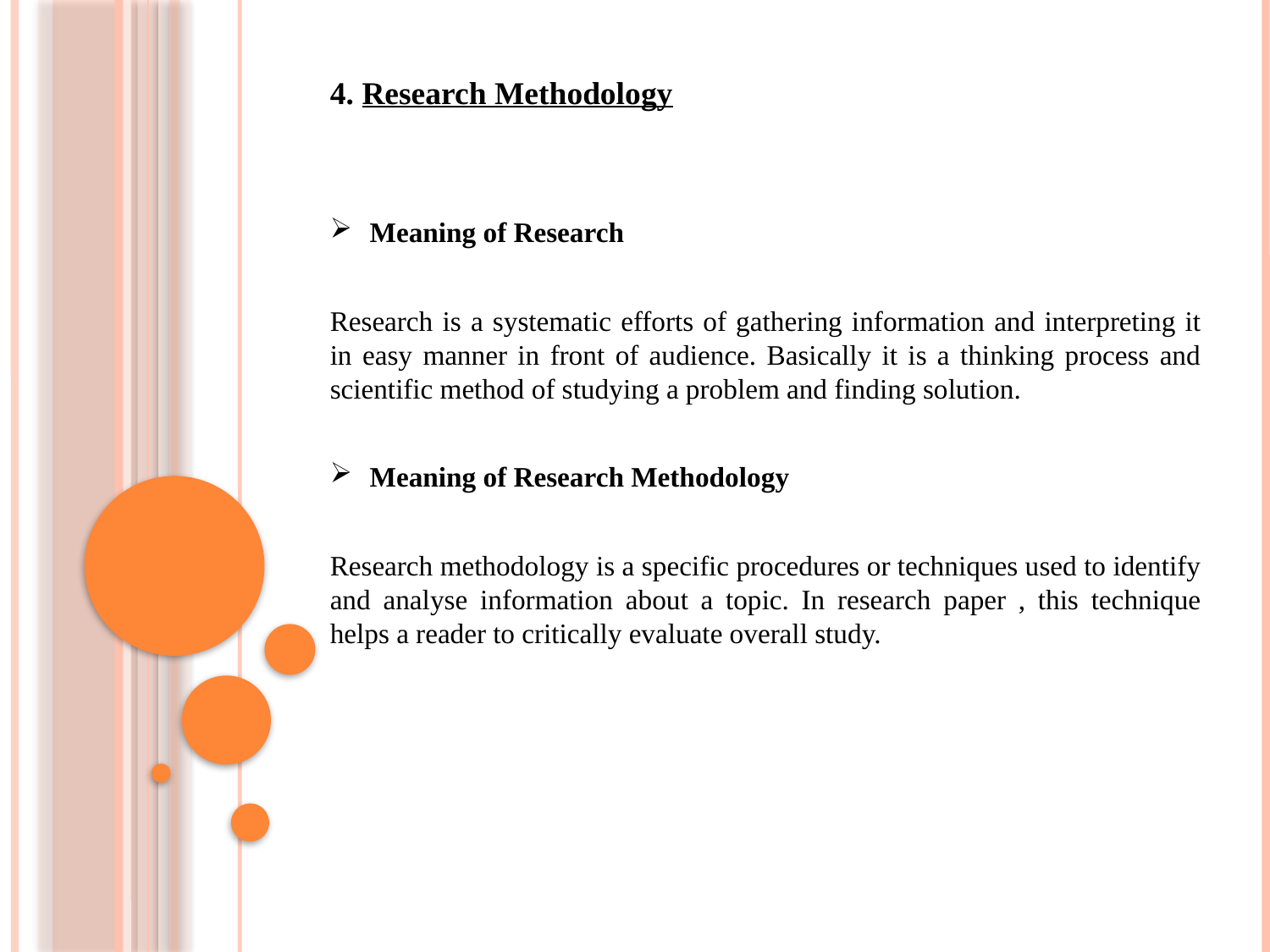

4. Research Methodology

Meaning of Research

Research is a systematic efforts of gathering information and interpreting it in easy manner in front of audience. Basically it is a thinking process and scientific method of studying a problem and finding solution.

Meaning of Research Methodology

Research methodology is a specific procedures or techniques used to identify and analyse information about a topic. In research paper , this technique helps a reader to critically evaluate overall study.